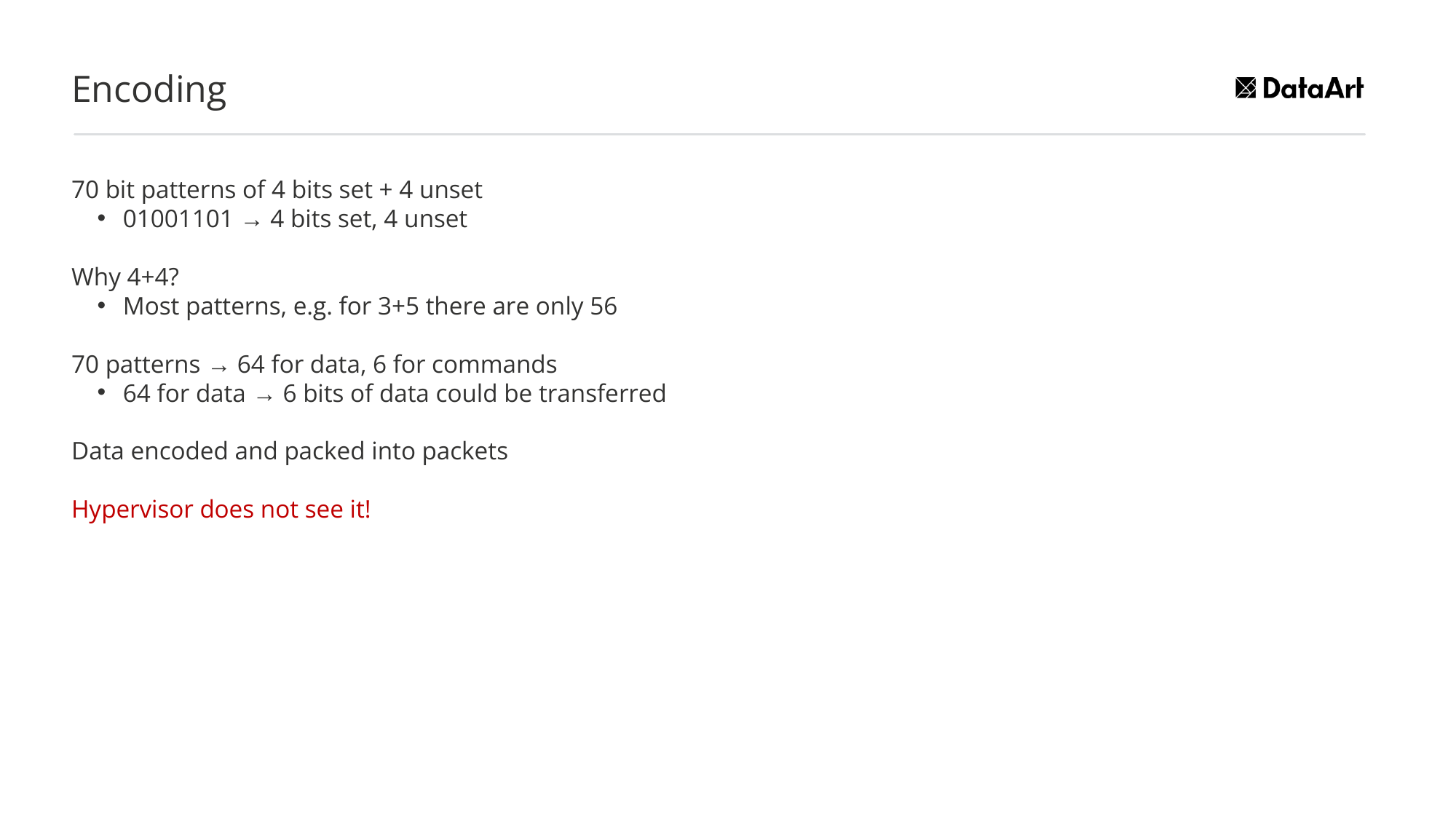

Encoding
70 bit patterns of 4 bits set + 4 unset
01001101 → 4 bits set, 4 unset

Why 4+4?
Most patterns, e.g. for 3+5 there are only 56

70 patterns → 64 for data, 6 for commands
64 for data → 6 bits of data could be transferred

Data encoded and packed into packets

Hypervisor does not see it!